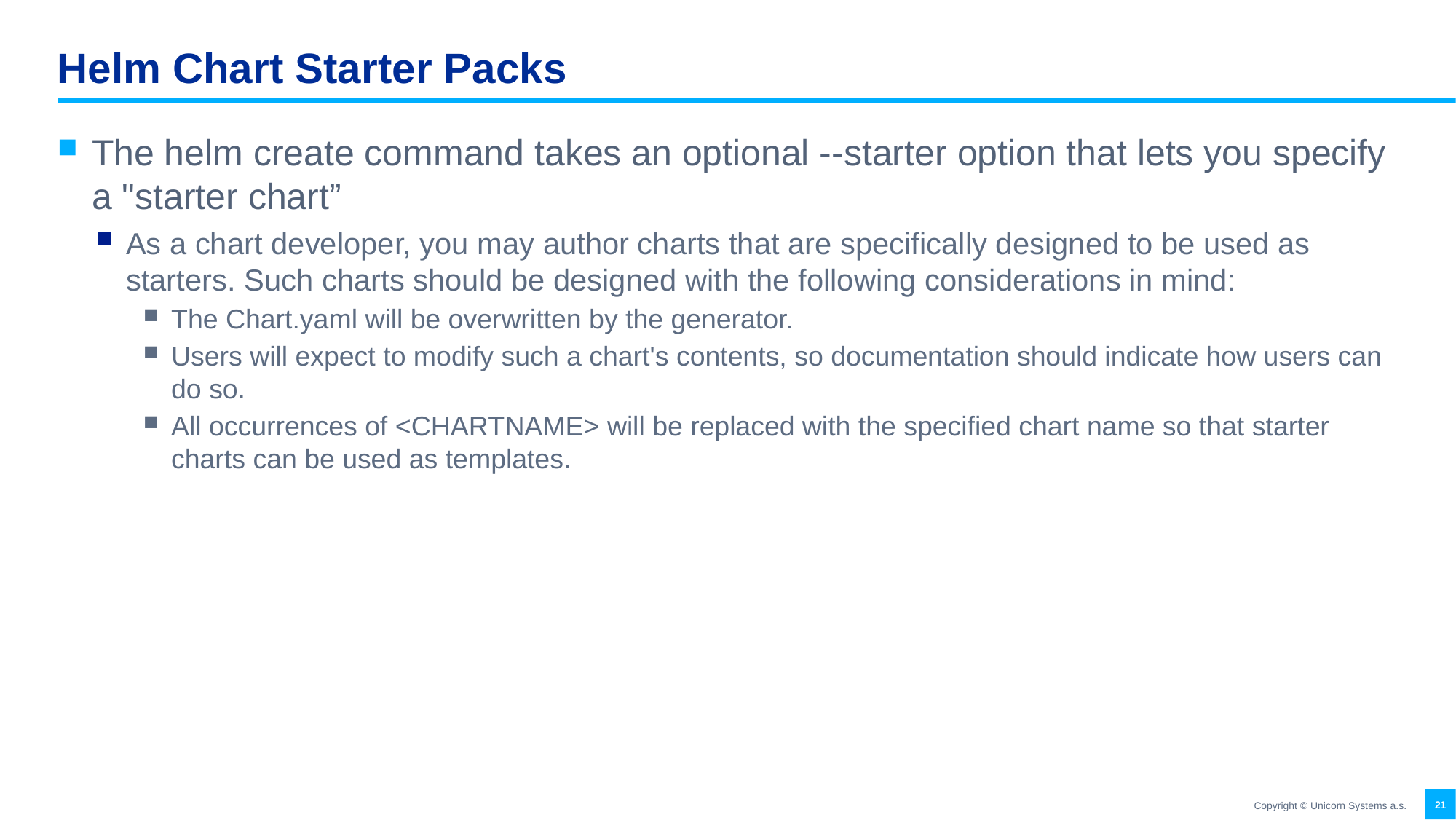

# Helm Chart Starter Packs
The helm create command takes an optional --starter option that lets you specify a "starter chart”
As a chart developer, you may author charts that are specifically designed to be used as starters. Such charts should be designed with the following considerations in mind:
The Chart.yaml will be overwritten by the generator.
Users will expect to modify such a chart's contents, so documentation should indicate how users can do so.
All occurrences of <CHARTNAME> will be replaced with the specified chart name so that starter charts can be used as templates.
21
Copyright © Unicorn Systems a.s.